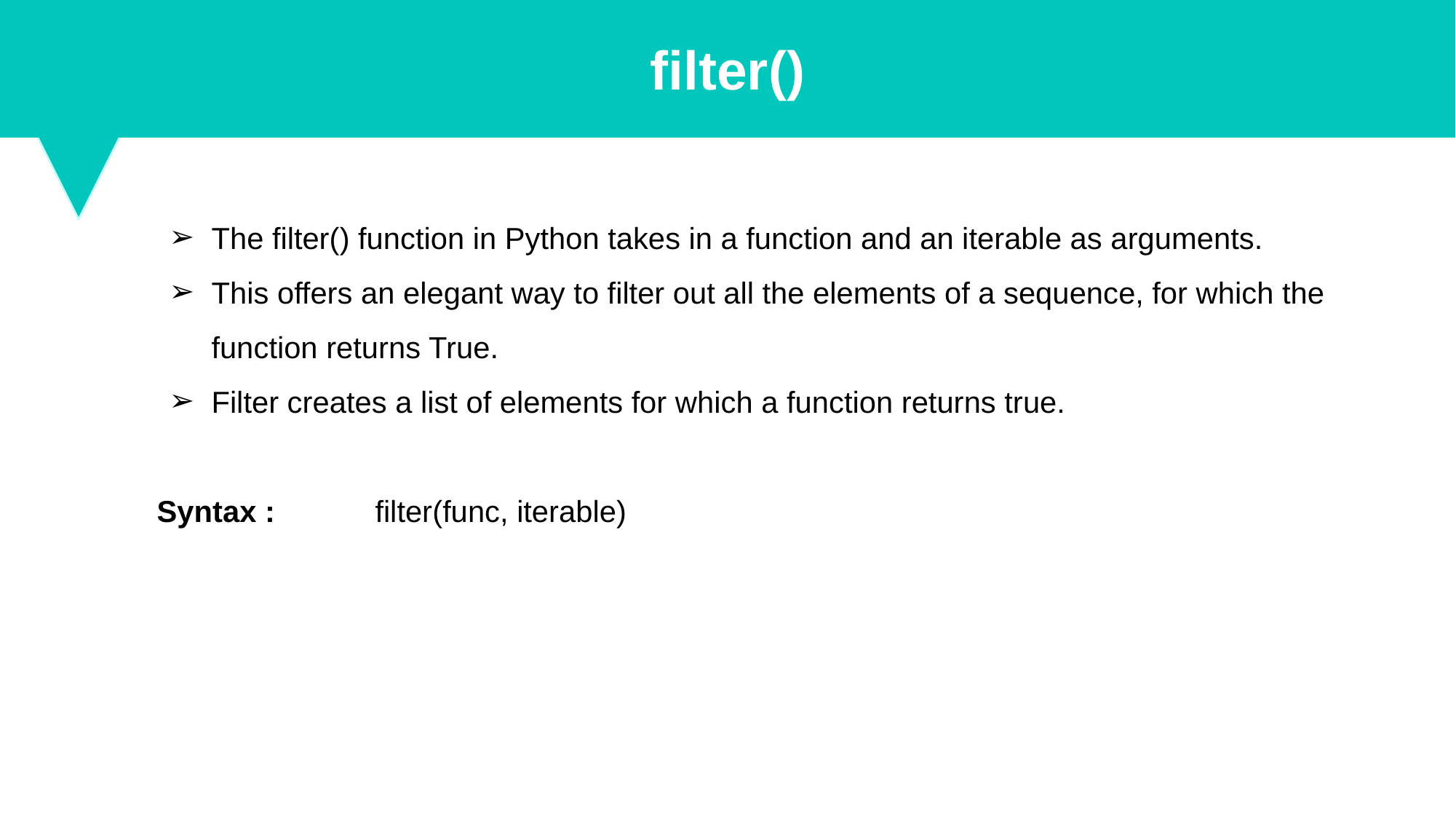

filter()

The filter() function in Python takes in a function and an iterable as arguments.
This offers an elegant way to filter out all the elements of a sequence, for which the function returns True.
Filter creates a list of elements for which a function returns true.

Syntax :	filter(func, iterable)